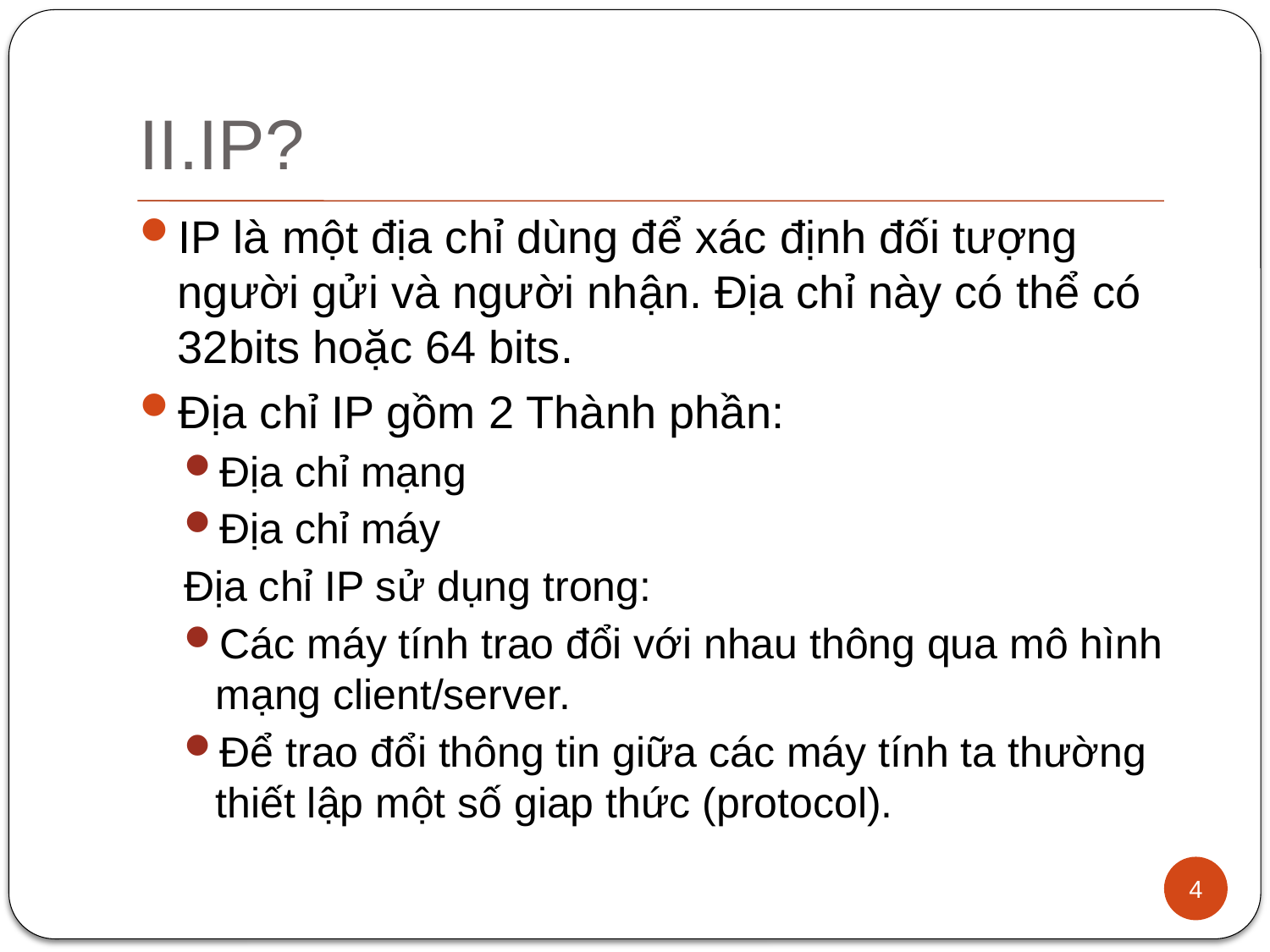

# II.IP?
IP là một địa chỉ dùng để xác định đối tượng người gửi và người nhận. Địa chỉ này có thể có 32bits hoặc 64 bits.
Địa chỉ IP gồm 2 Thành phần:
Địa chỉ mạng
Địa chỉ máy
Địa chỉ IP sử dụng trong:
Các máy tính trao đổi với nhau thông qua mô hình mạng client/server.
Để trao đổi thông tin giữa các máy tính ta thường thiết lập một số giap thức (protocol).

4